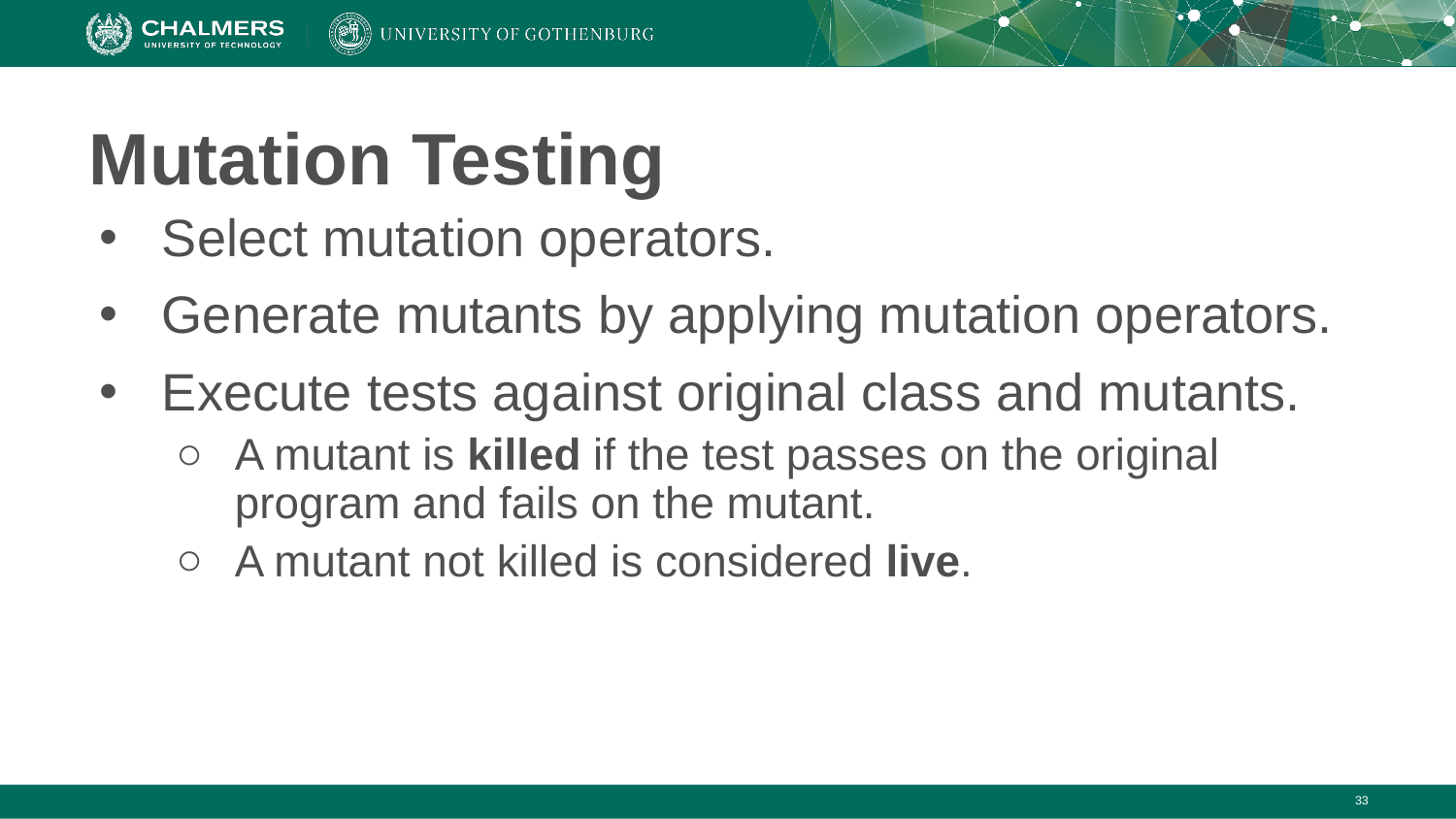

# Mutation Testing
Select mutation operators.
Generate mutants by applying mutation operators.
Execute tests against original class and mutants.
A mutant is killed if the test passes on the original program and fails on the mutant.
A mutant not killed is considered live.

33